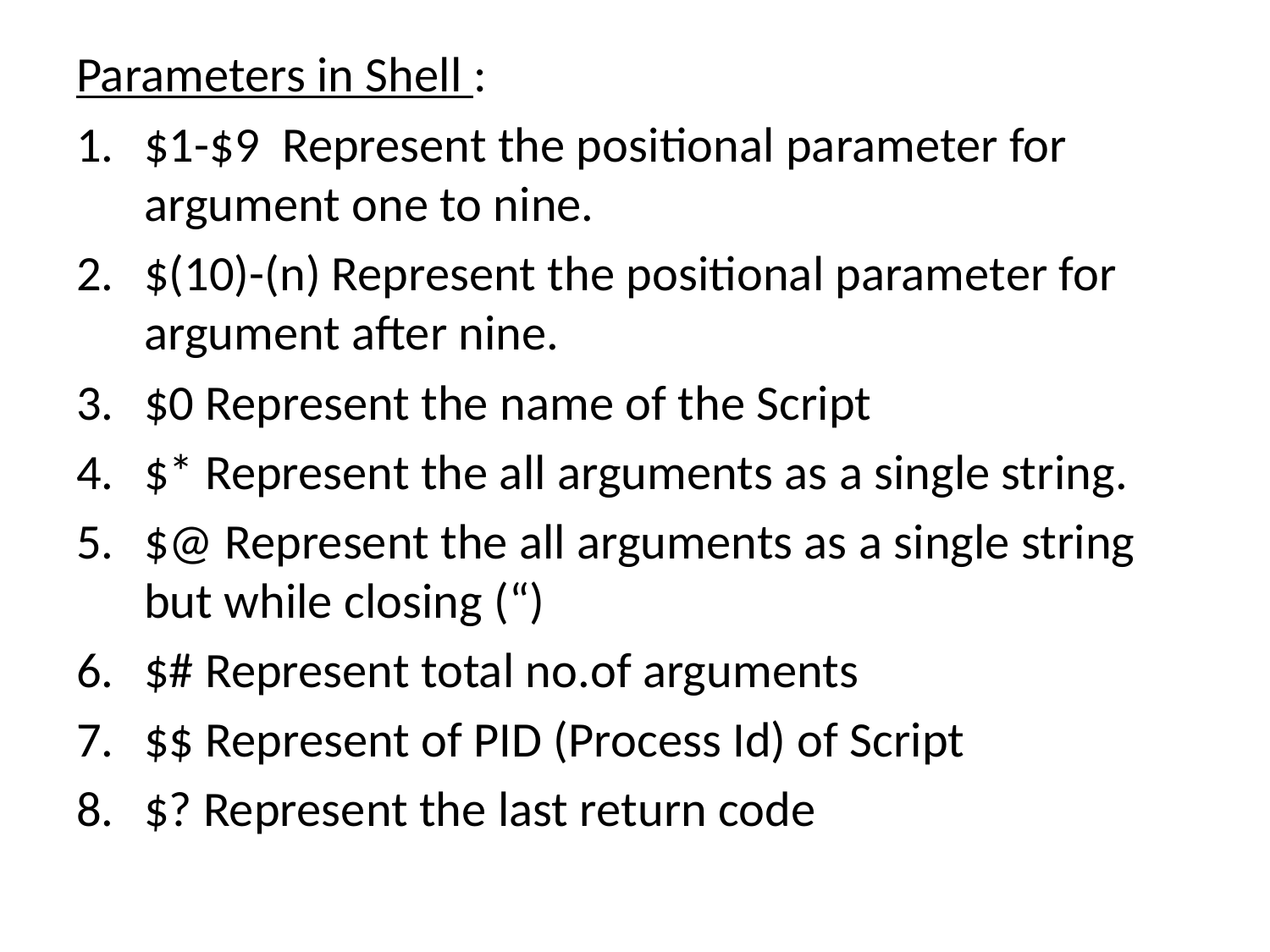

Parameters in Shell :
$1-$9  Represent the positional parameter for argument one to nine.
$(10)-(n) Represent the positional parameter for argument after nine.
$0 Represent the name of the Script
$* Represent the all arguments as a single string.
$@ Represent the all arguments as a single string but while closing (“)
$# Represent total no.of arguments
$$ Represent of PID (Process Id) of Script
$? Represent the last return code